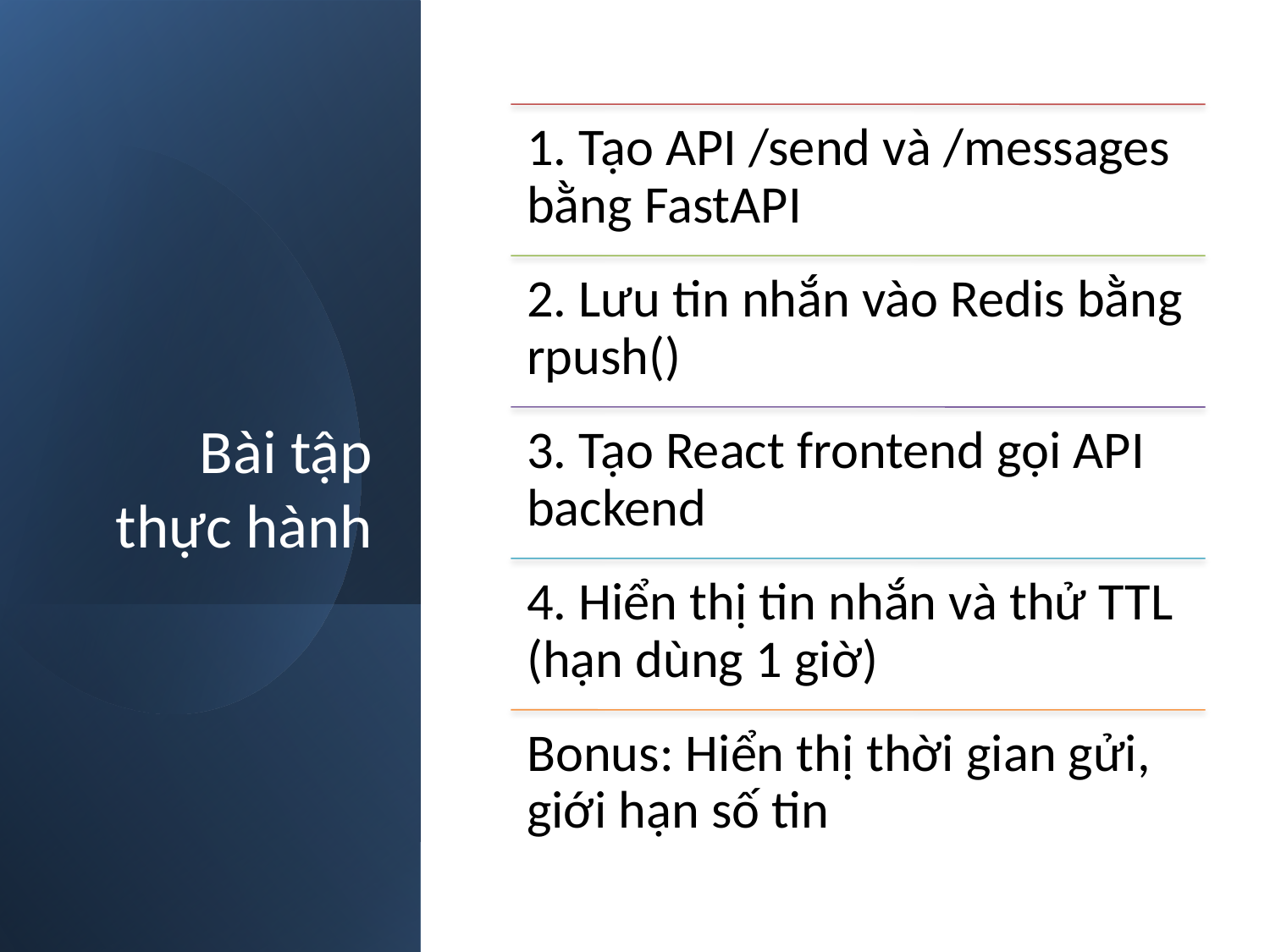

1. Tạo API /send và /messages bằng FastAPI
2. Lưu tin nhắn vào Redis bằng rpush()
3. Tạo React frontend gọi API backend
4. Hiển thị tin nhắn và thử TTL (hạn dùng 1 giờ)
Bonus: Hiển thị thời gian gửi, giới hạn số tin

# Bài tập thực hành